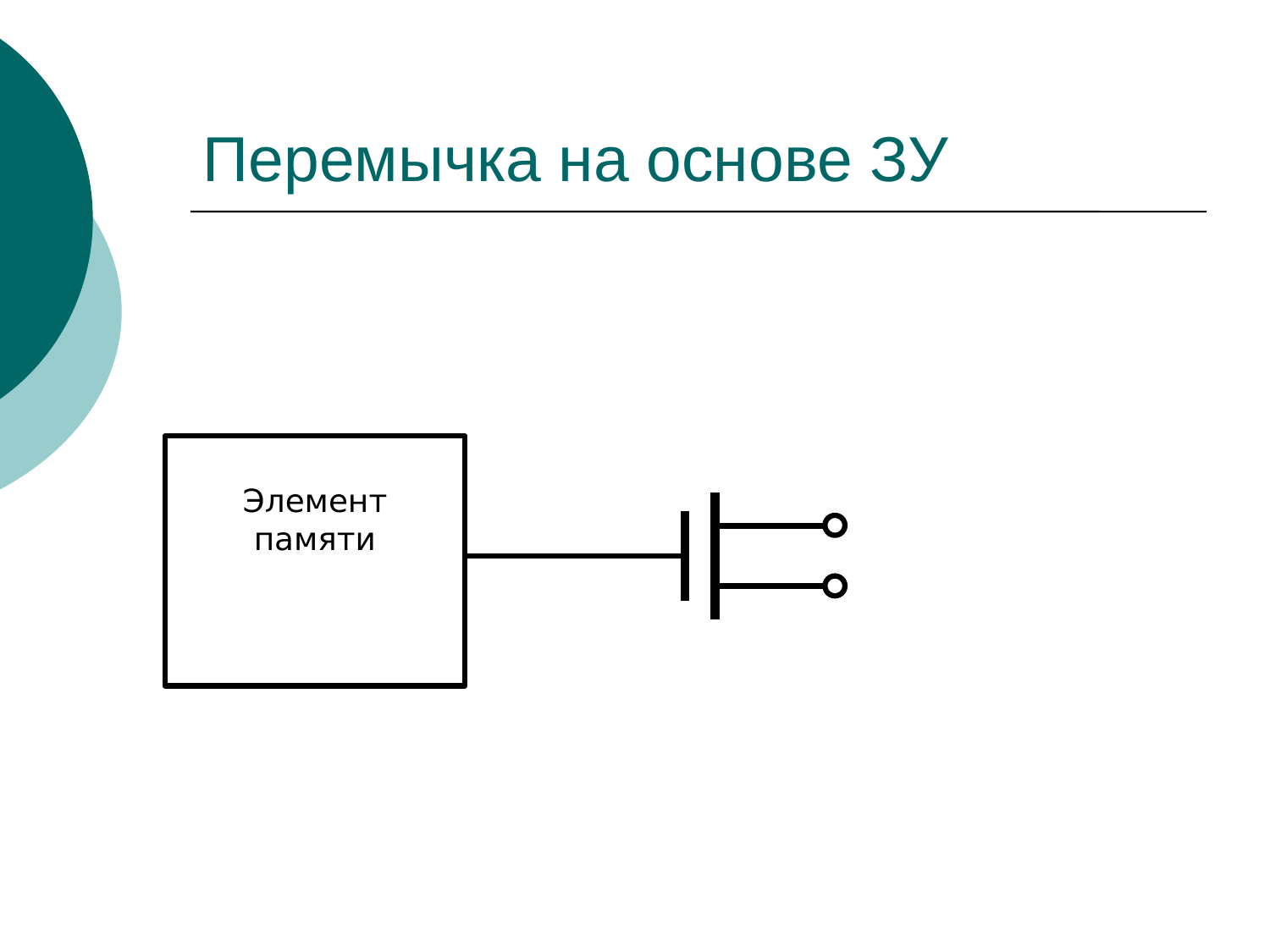

# Перемычка на основе ЗУ

Элемент памяти